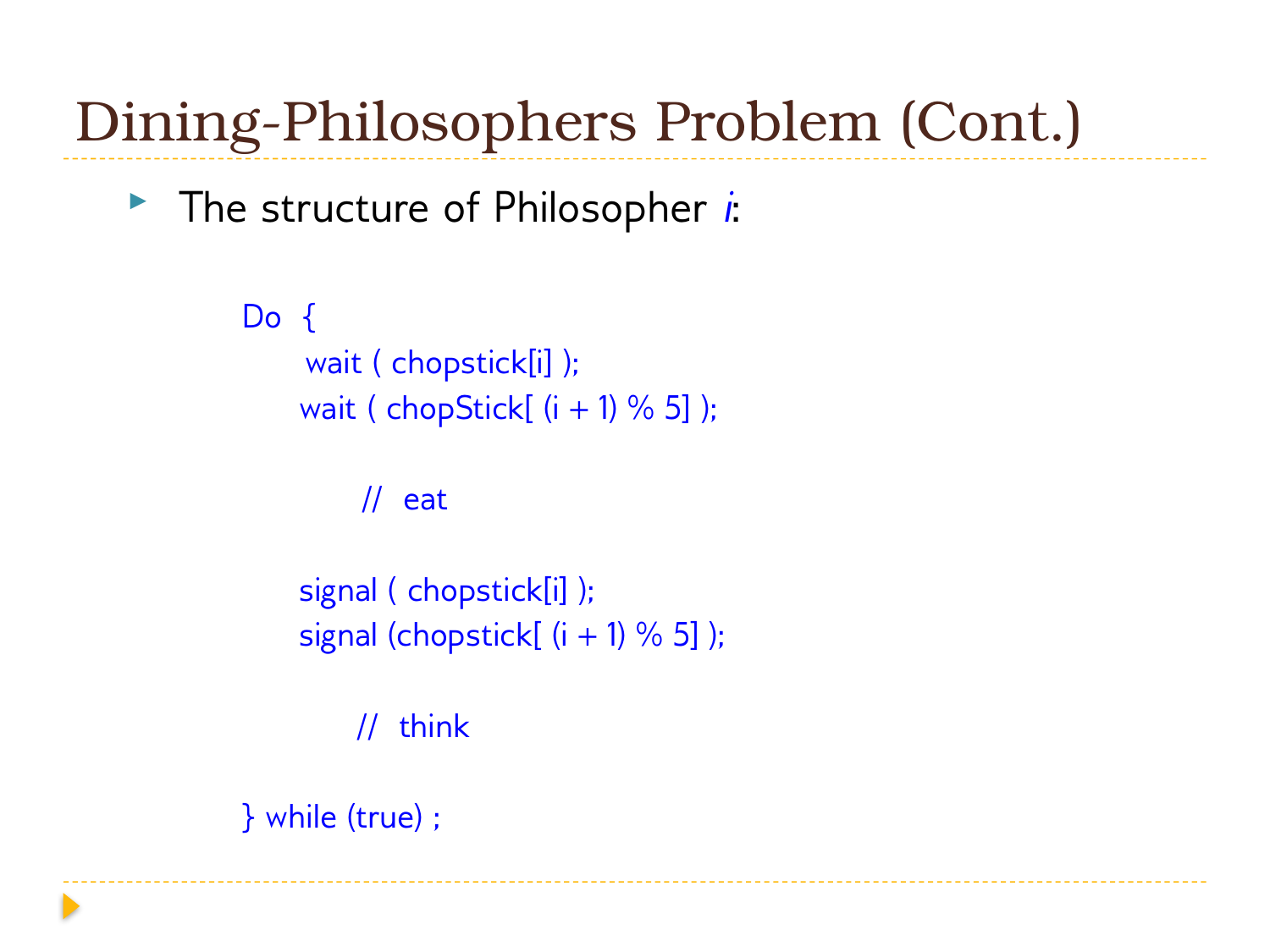

# Dining-Philosophers Problem (Cont.)
The structure of Philosopher i:

Do  {
      wait ( chopstick[i] );
	 wait ( chopStick[ (i + 1) % 5] );

	       //  eat

	 signal ( chopstick[i] );
	 signal (chopstick[ (i + 1) % 5] );

           //  think

} while (true) ;